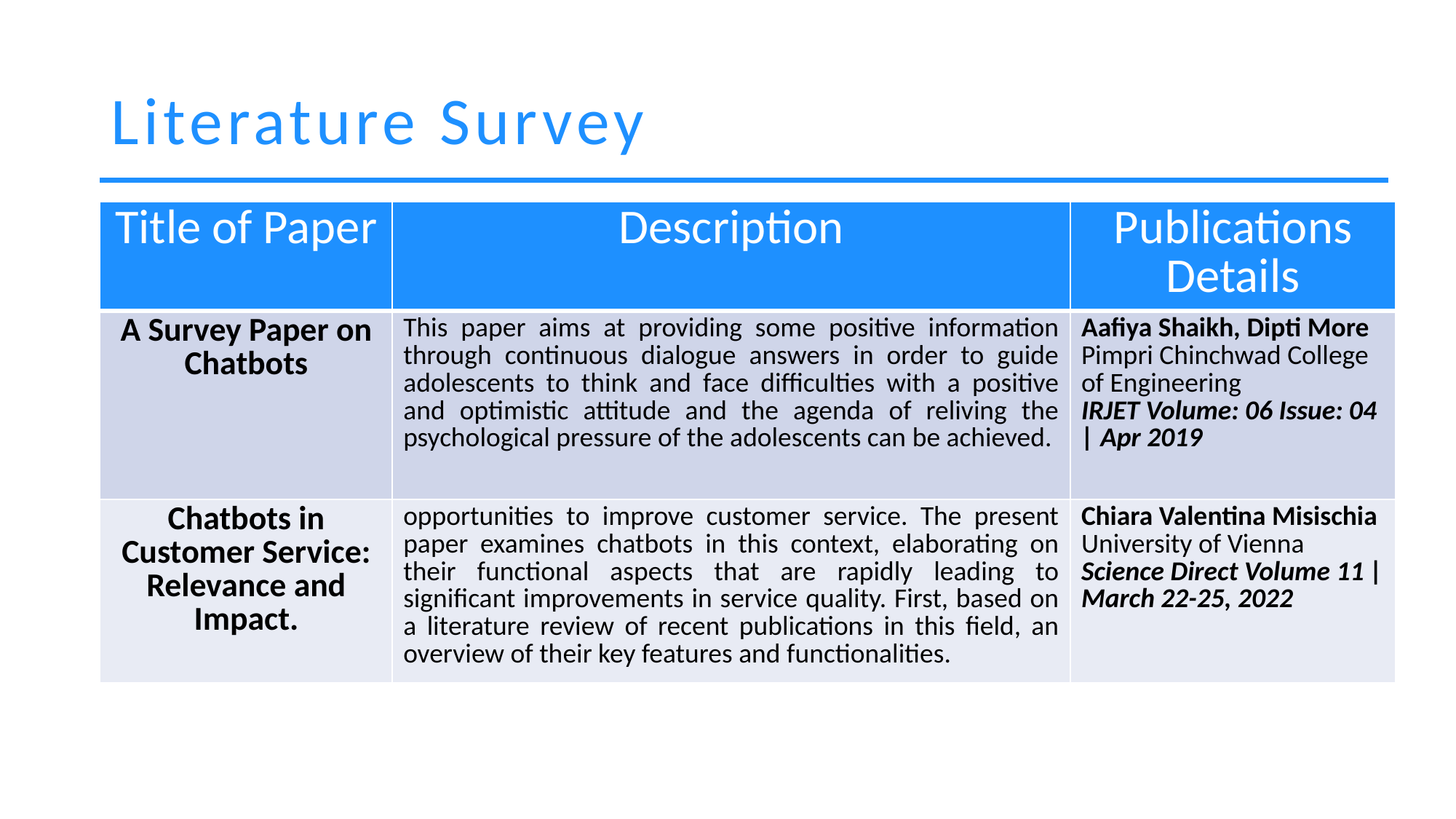

# Literature Survey
| Title of Paper | Description | Publications Details |
| --- | --- | --- |
| A Survey Paper on Chatbots | This paper aims at providing some positive information through continuous dialogue answers in order to guide adolescents to think and face difficulties with a positive and optimistic attitude and the agenda of reliving the psychological pressure of the adolescents can be achieved. | Aafiya Shaikh, Dipti More Pimpri Chinchwad College of Engineering IRJET Volume: 06 Issue: 04 | Apr 2019 |
| Chatbots in Customer Service: Relevance and Impact. | opportunities to improve customer service. The present paper examines chatbots in this context, elaborating on their functional aspects that are rapidly leading to significant improvements in service quality. First, based on a literature review of recent publications in this field, an overview of their key features and functionalities. | Chiara Valentina Misischia University of Vienna Science Direct Volume 11 | March 22-25, 2022 |